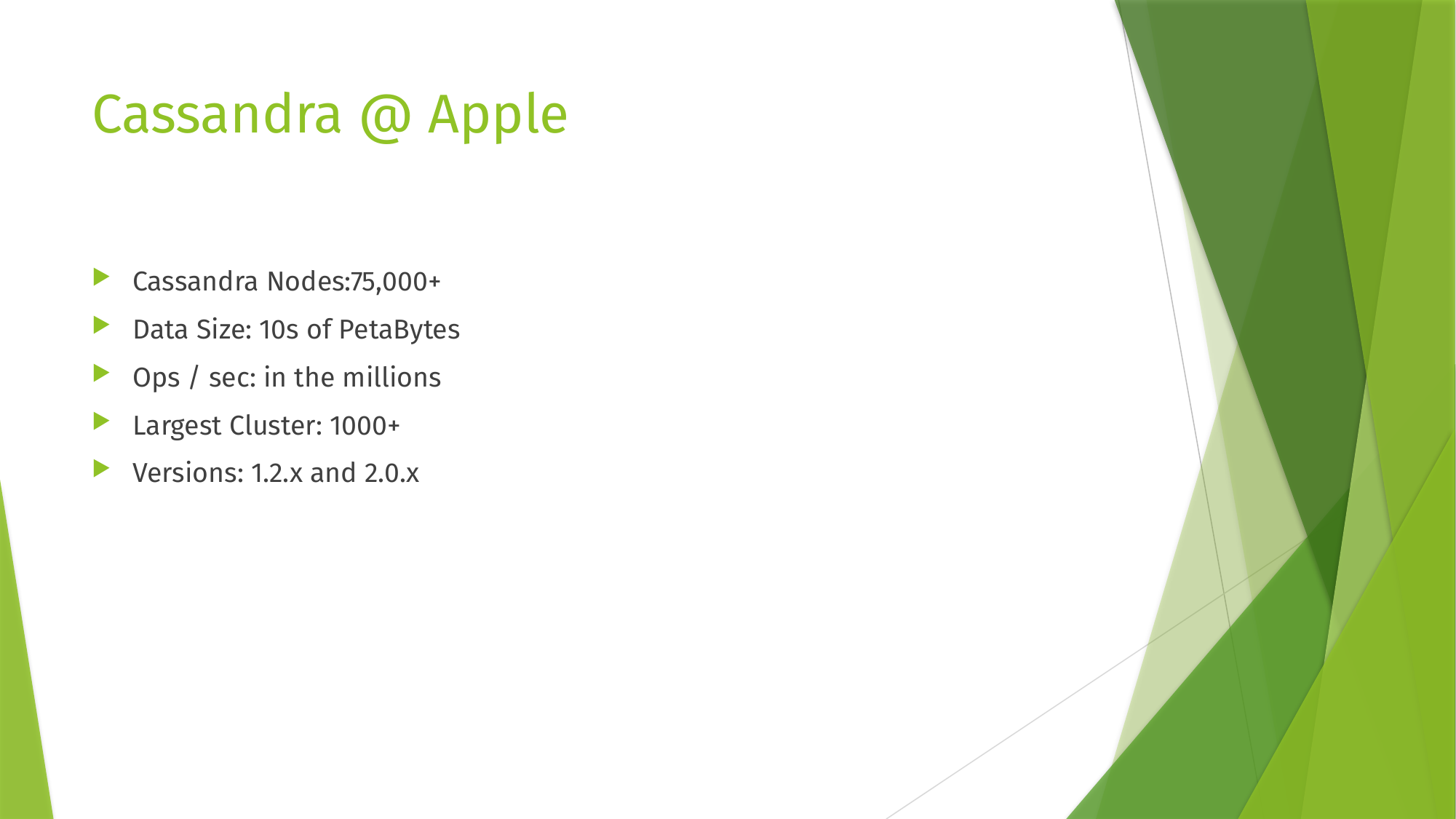

# Cassandra @ Apple
Cassandra Nodes:75,000+
Data Size: 10s of PetaBytes
Ops / sec: in the millions
Largest Cluster: 1000+
Versions: 1.2.x and 2.0.x